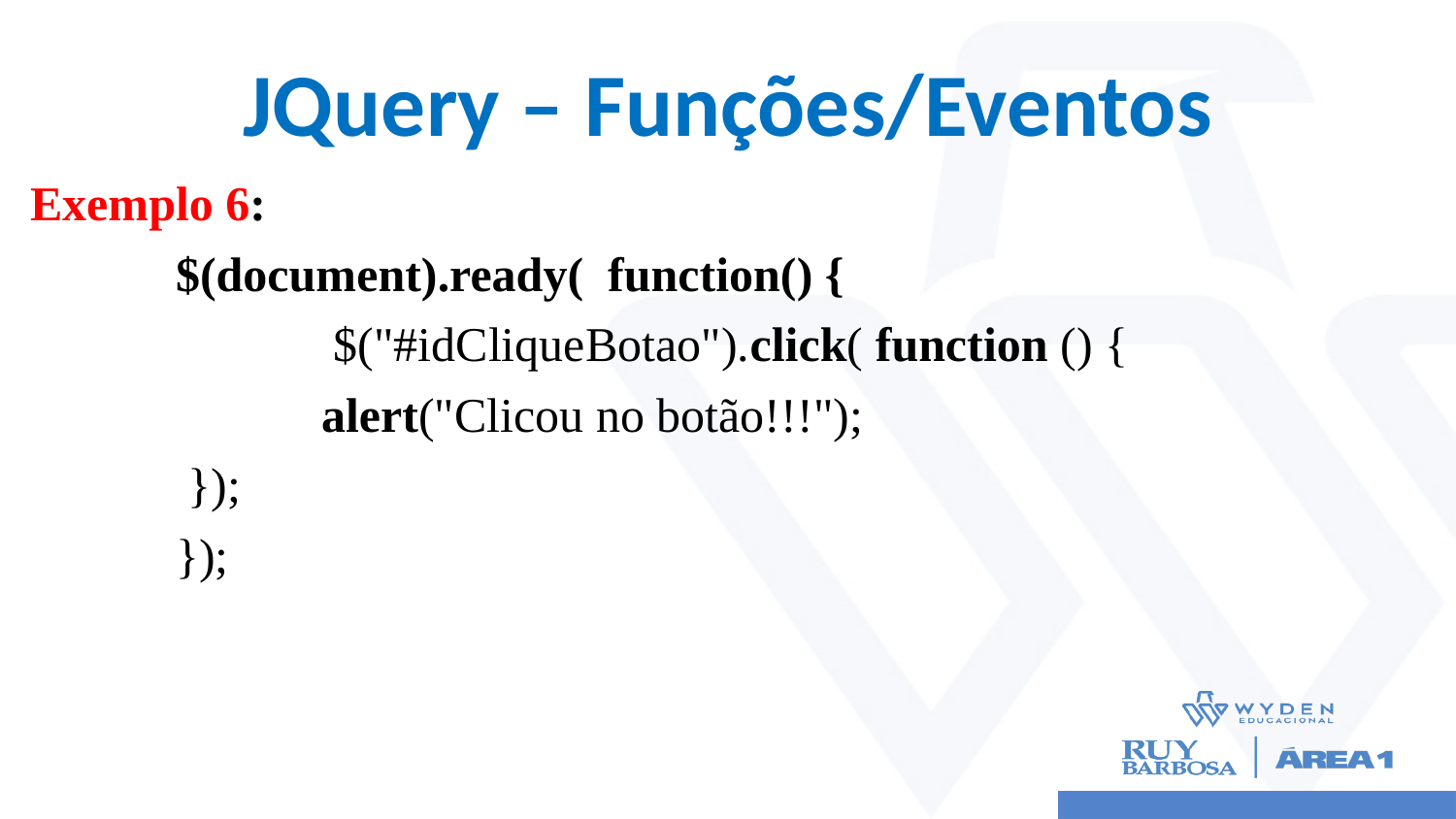

# JQuery – Funções/Eventos
Exemplo 6:
	$(document).ready(  function() {
		 $("#idCliqueBotao").click( function () {
          		alert("Clicou no botão!!!");
        	 });
	});